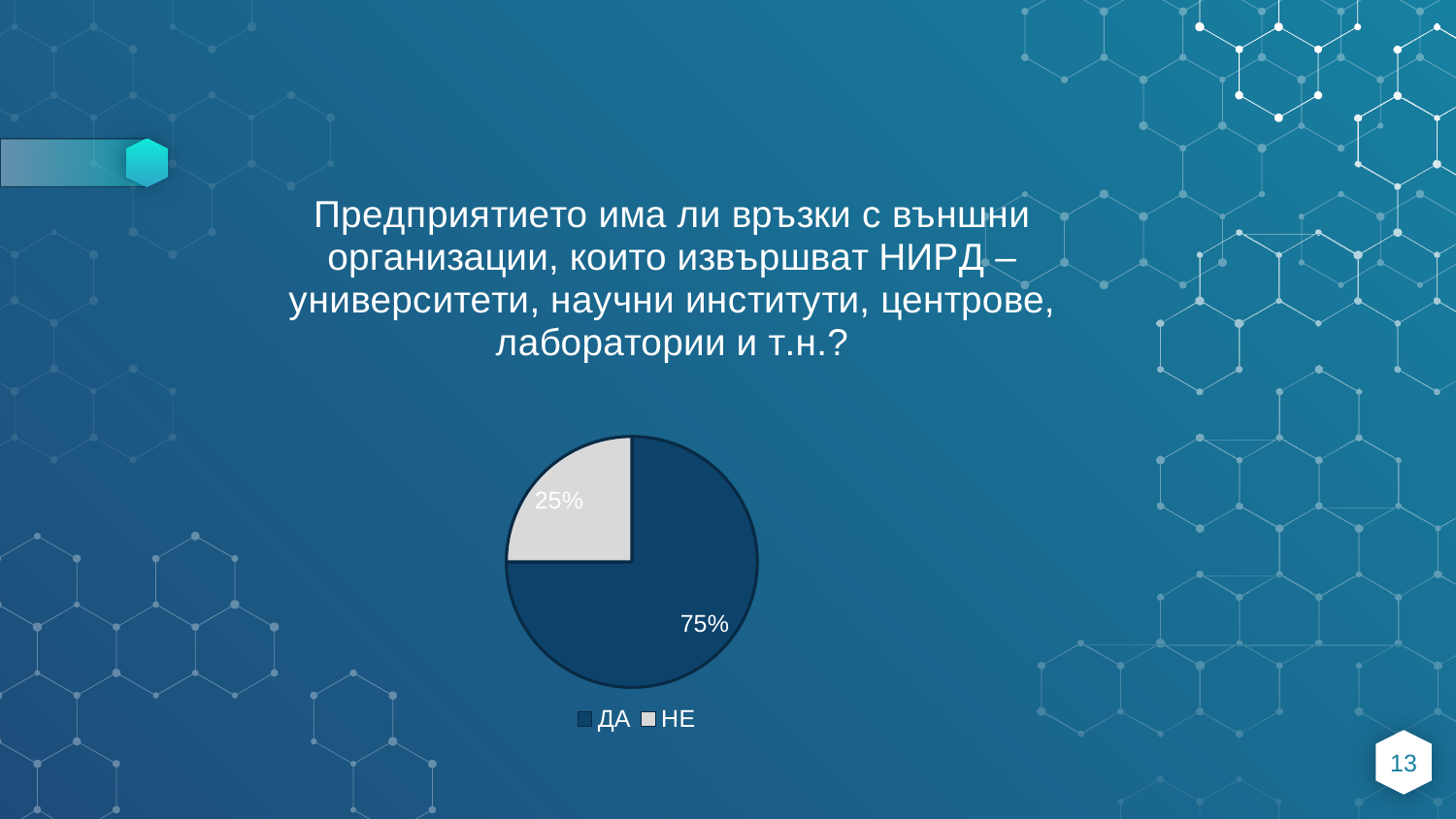

### Chart: Предприятието има ли връзки с външни организации, които извършват НИРД – университети, научни институти, центрове, лаборатории и т.н.?

| Category | Има ли бизнес организацията стратегия за управление на иновационната дейност?
 |
|---|---|
| ДА | 0.75 |
| НЕ | 0.25 |
13